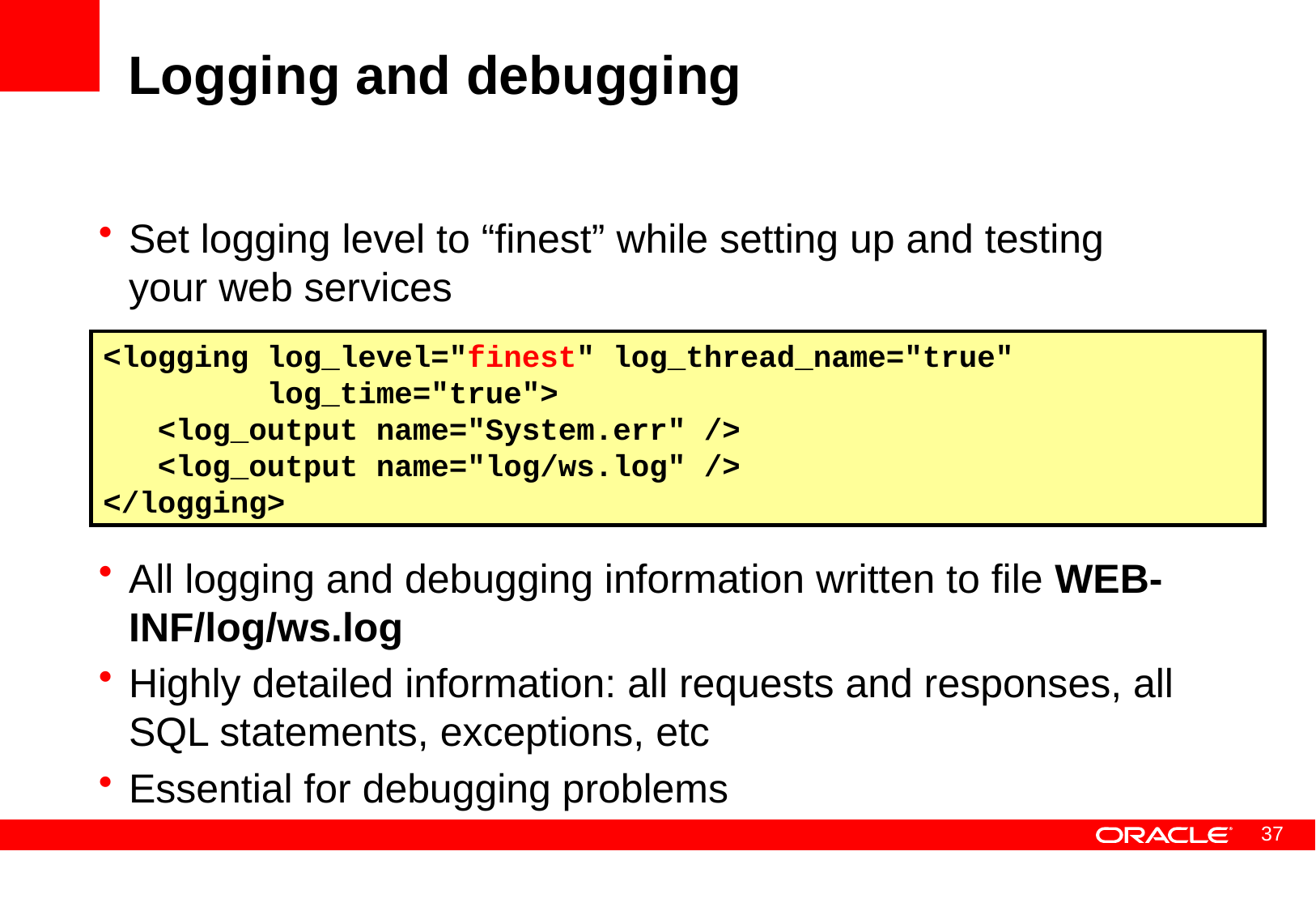

# Logging and debugging
Set logging level to “finest” while setting up and testing your web services

All logging and debugging information written to file WEB-INF/log/ws.log
Highly detailed information: all requests and responses, all SQL statements, exceptions, etc
Essential for debugging problems
<logging log_level="finest" log_thread_name="true"
         log_time="true">
   <log_output name="System.err" />
   <log_output name="log/ws.log" />
</logging>